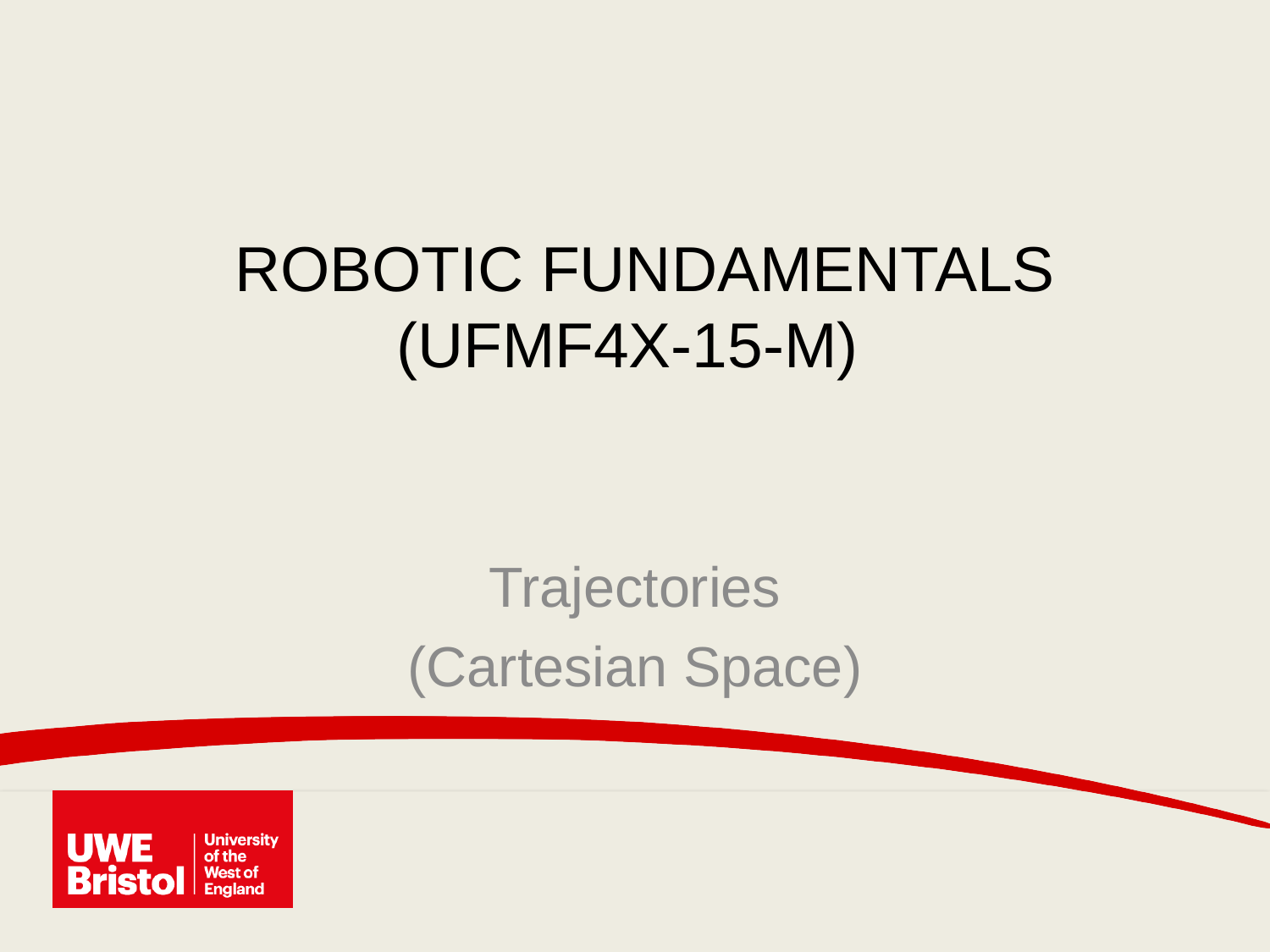

# ROBOTIC FUNDAMENTALS (UFMF4X-15-M)
Trajectories
(Cartesian Space)